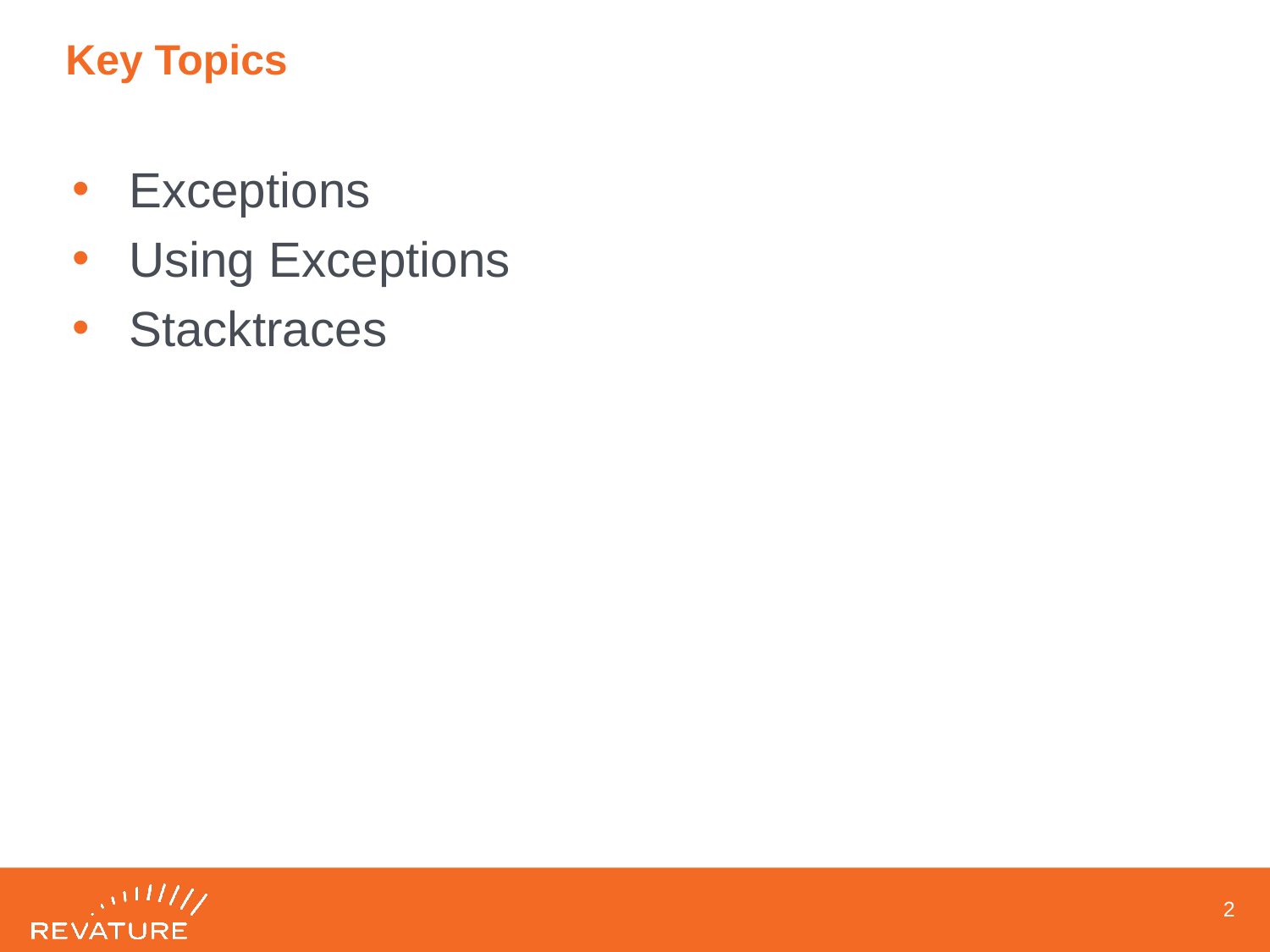

# Key Topics
Exceptions
Using Exceptions
Stacktraces
2